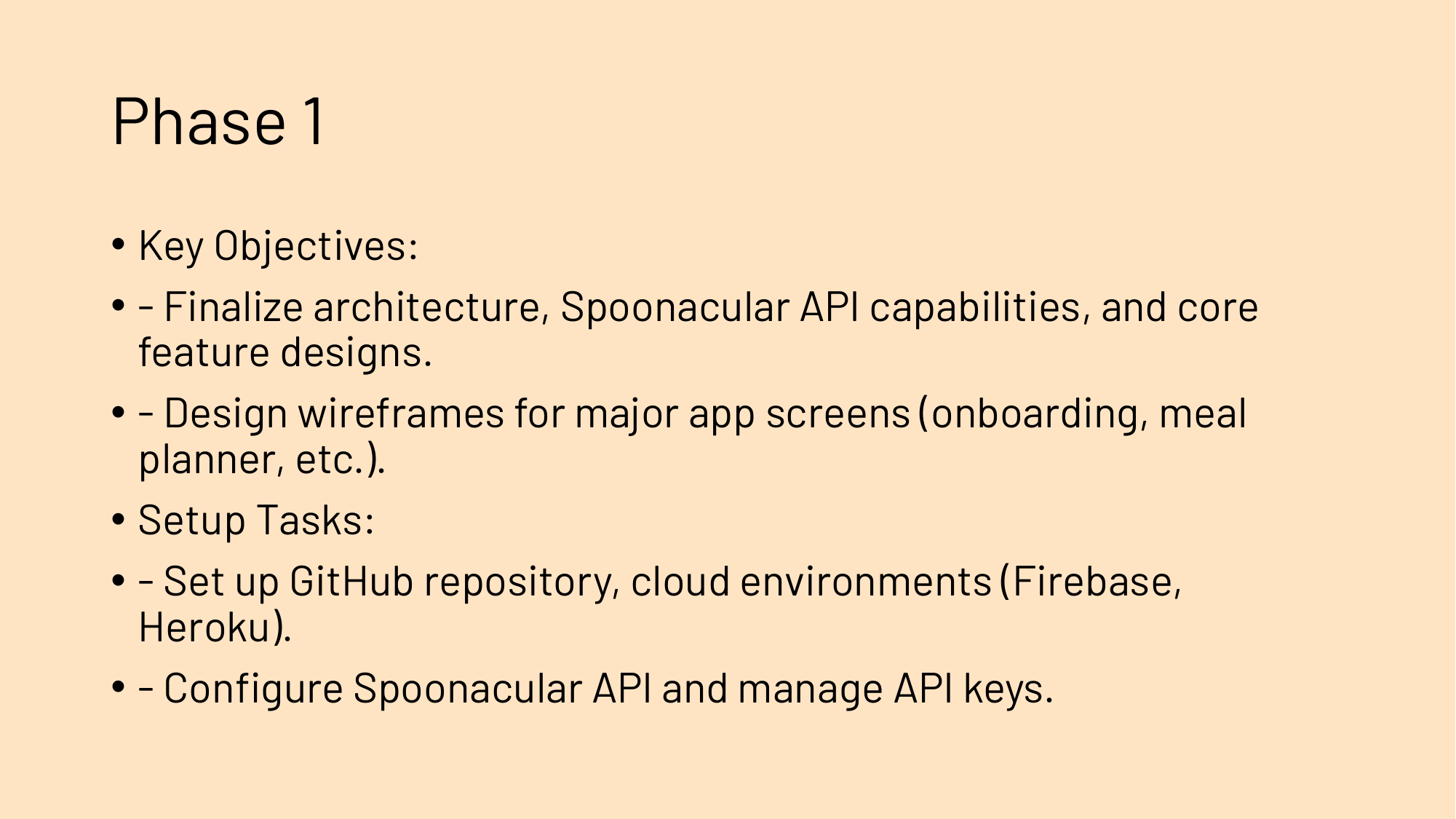

# Phase 1
Key Objectives:
- Finalize architecture, Spoonacular API capabilities, and core feature designs.
- Design wireframes for major app screens (onboarding, meal planner, etc.).
Setup Tasks:
- Set up GitHub repository, cloud environments (Firebase, Heroku).
- Configure Spoonacular API and manage API keys.